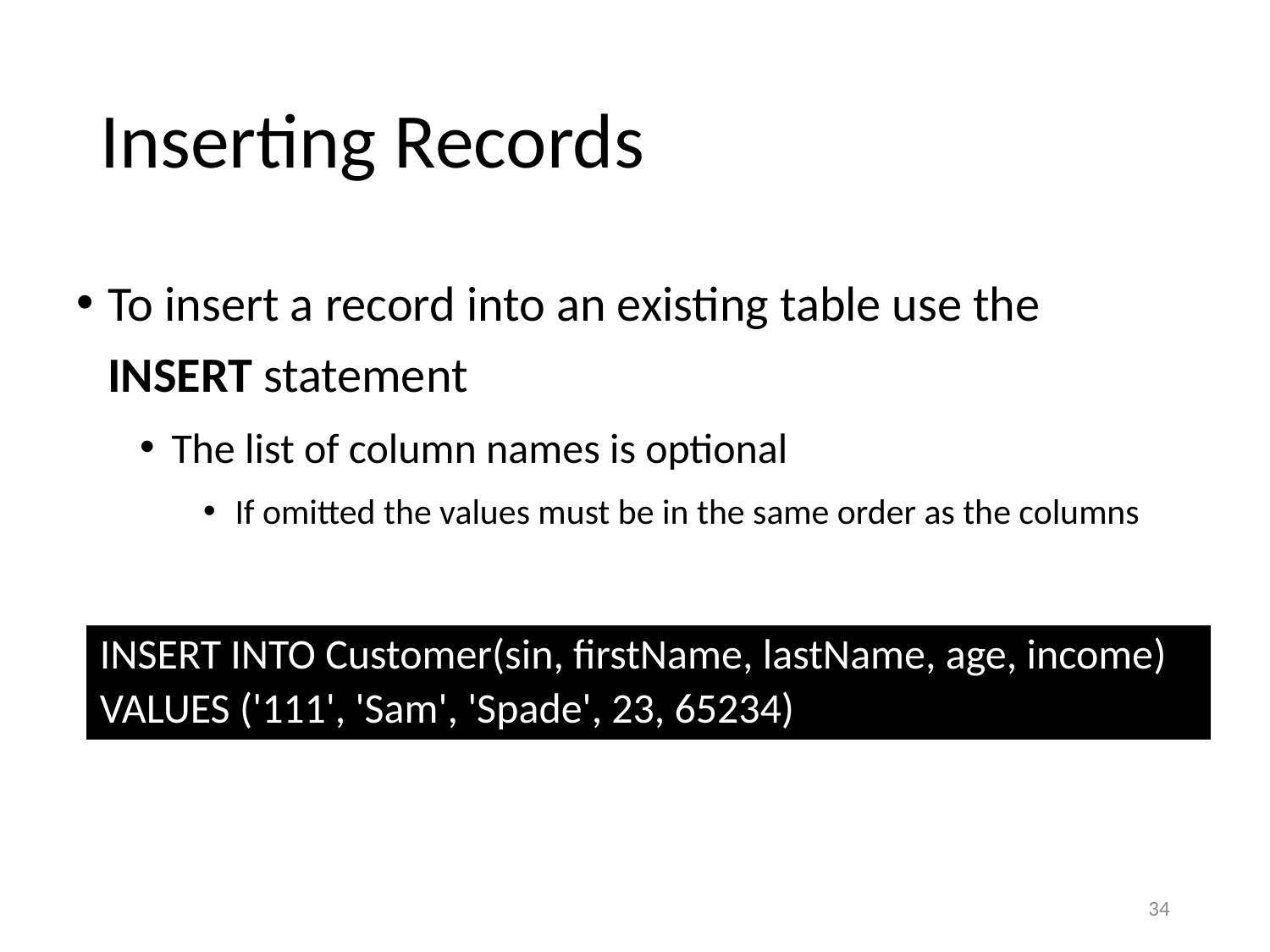

# Inserting Records
To insert a record into an existing table use the INSERT statement
The list of column names is optional
If omitted the values must be in the same order as the columns
INSERT INTO Customer(sin, firstName, lastName, age, income)
VALUES ('111', 'Sam', 'Spade', 23, 65234)
34